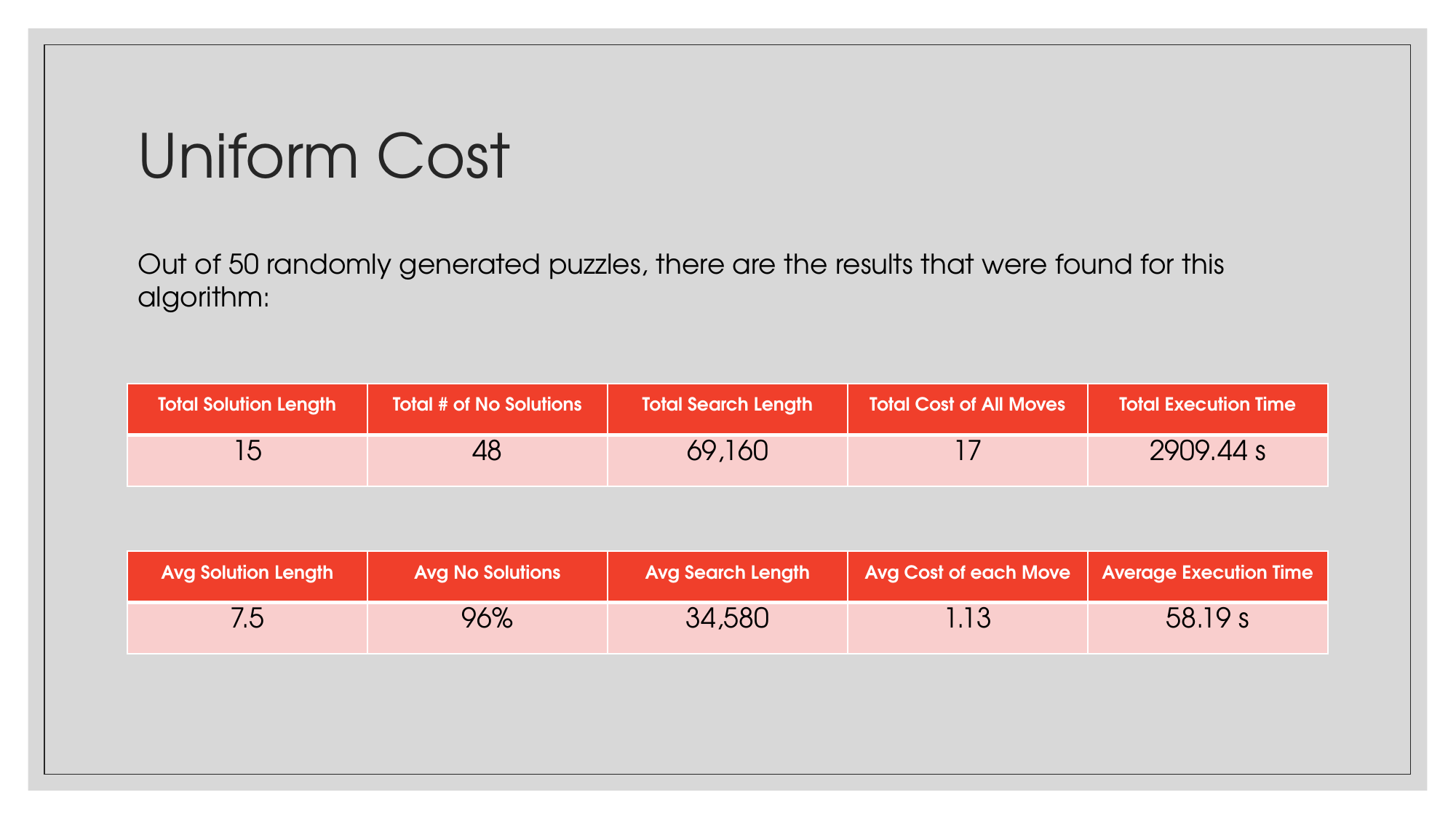

# Uniform Cost
Out of 50 randomly generated puzzles, there are the results that were found for this algorithm:
| Total Solution Length | Total # of No Solutions | Total Search Length | Total Cost of All Moves | Total Execution Time |
| --- | --- | --- | --- | --- |
| 15 | 48 | 69,160 | 17 | 2909.44 s |
| Avg Solution Length | Avg No Solutions | Avg Search Length | Avg Cost of each Move | Average Execution Time |
| --- | --- | --- | --- | --- |
| 7.5 | 96% | 34,580 | 1.13 | 58.19 s |